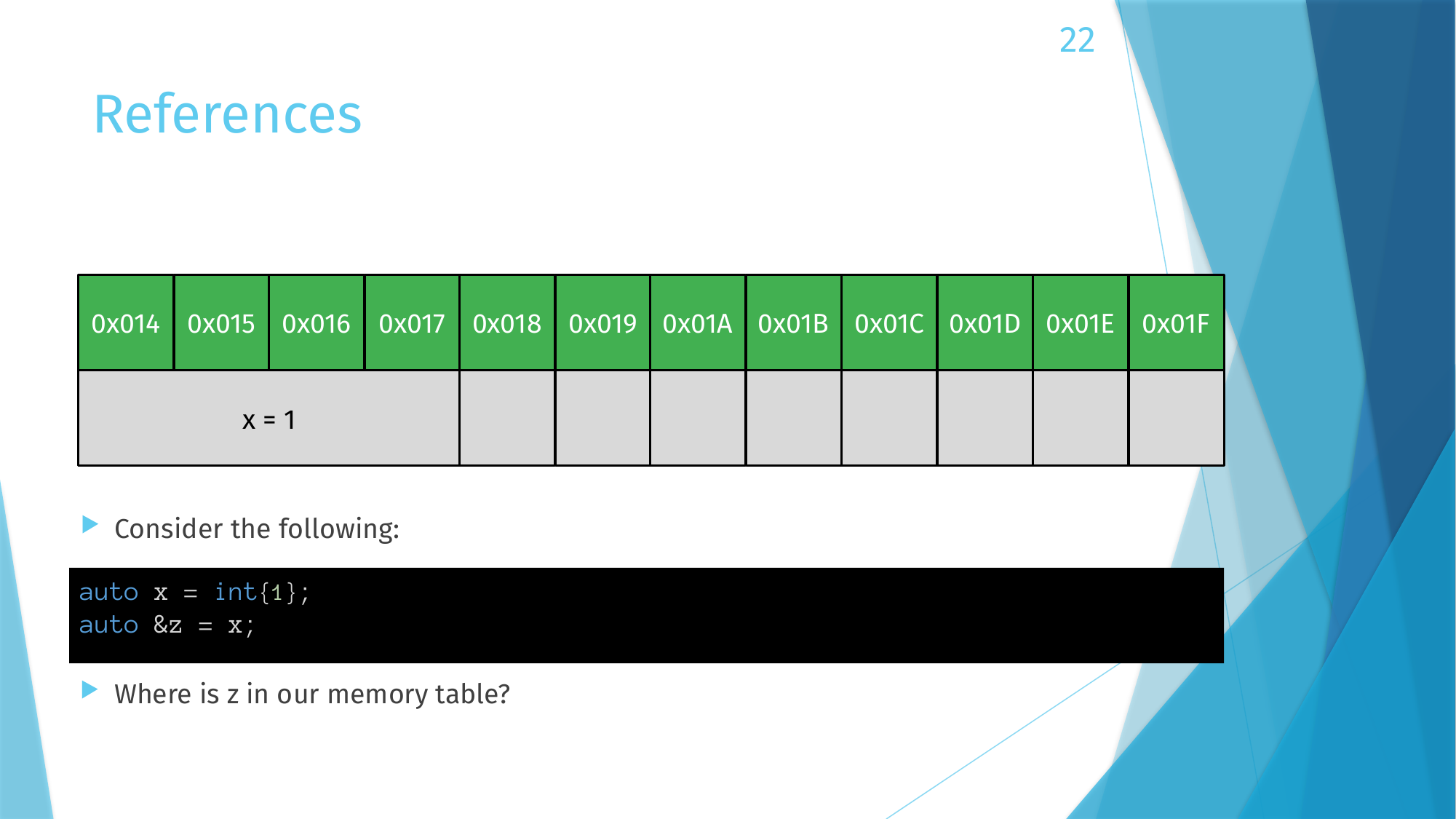

# References
0x01B
0x01C
0x01D
0x01E
0x01F
0x015
0x016
0x017
0x018
0x019
0x01A
0x014

x = 1
Consider the following:
auto x = int{1};
auto &z = x;
Where is z in our memory table?